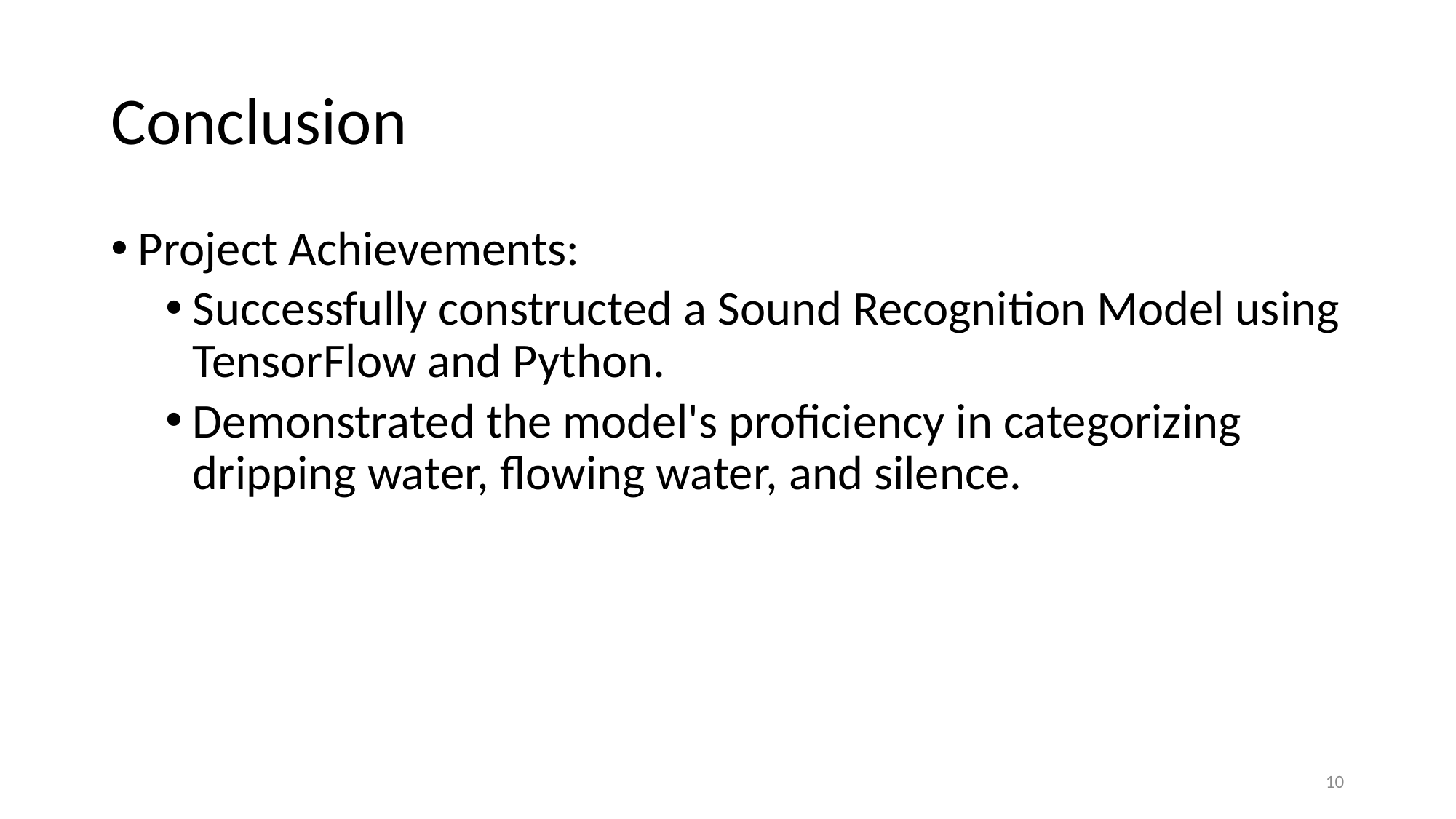

# Conclusion
Project Achievements:
Successfully constructed a Sound Recognition Model using TensorFlow and Python.
Demonstrated the model's proficiency in categorizing dripping water, flowing water, and silence.

10